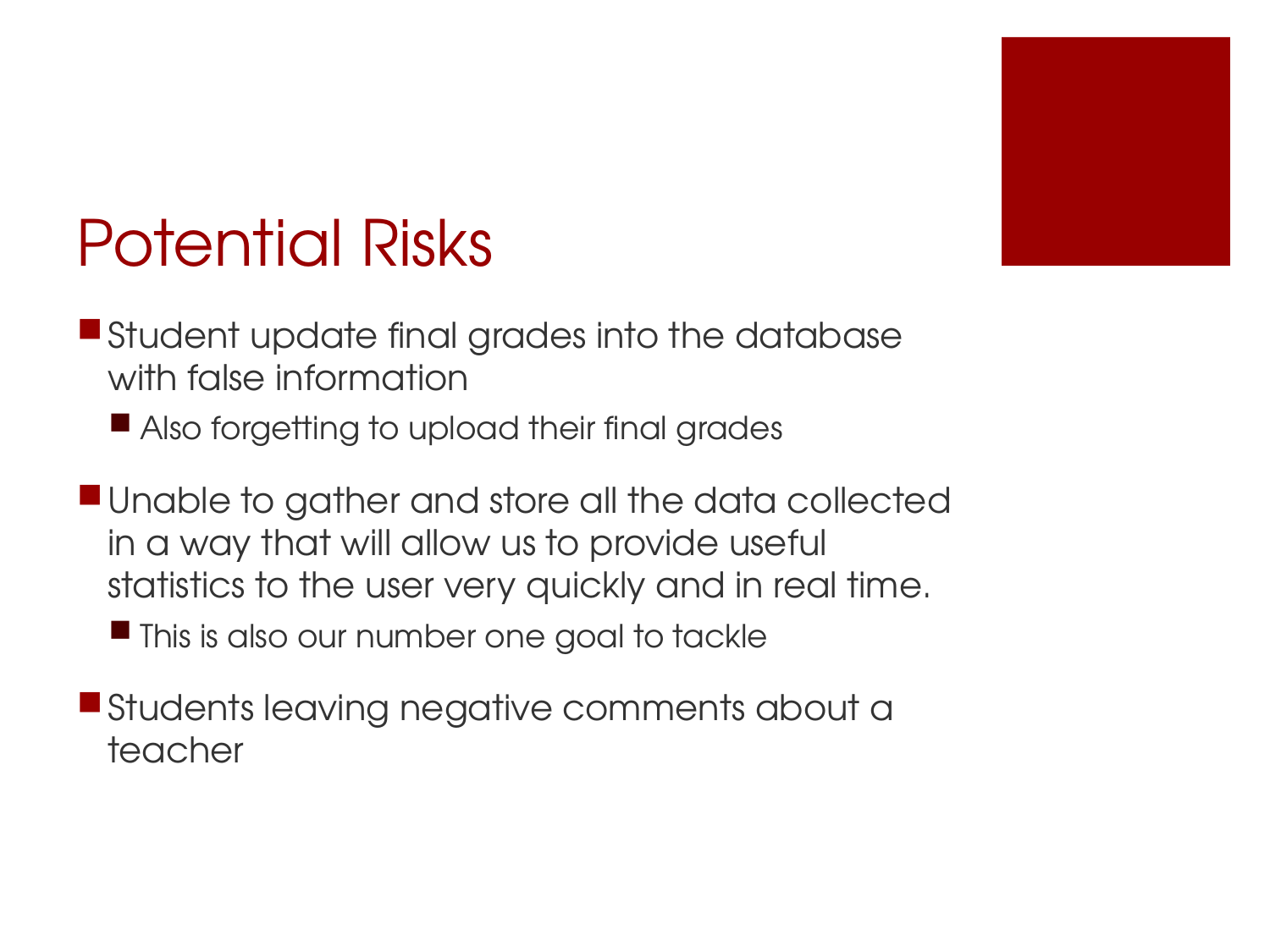

# Potential Risks
Student update final grades into the database with false information
Also forgetting to upload their final grades
Unable to gather and store all the data collected in a way that will allow us to provide useful statistics to the user very quickly and in real time.
This is also our number one goal to tackle
Students leaving negative comments about a teacher